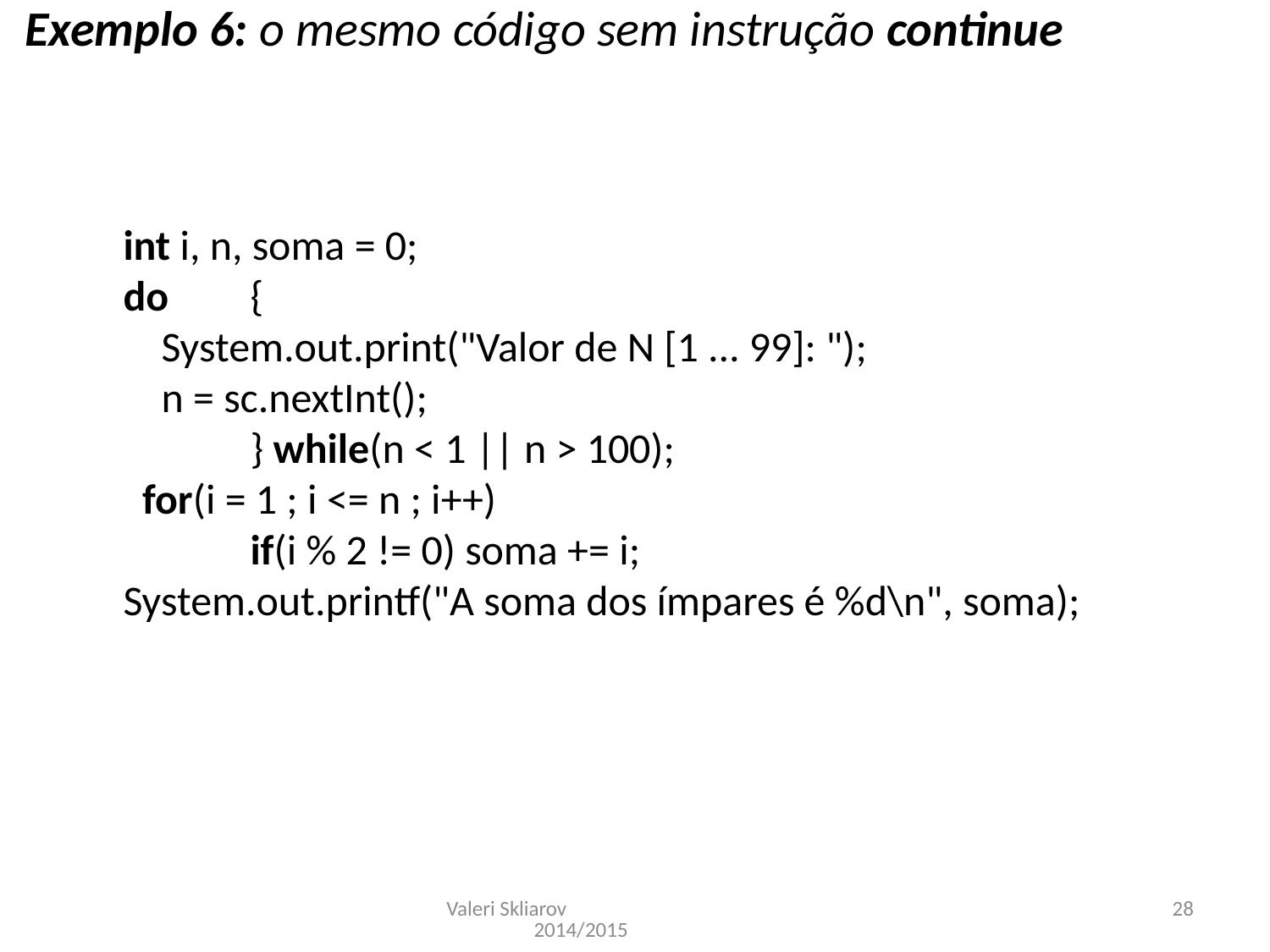

Exemplo 6: o mesmo código sem instrução continue
int i, n, soma = 0;
do	{
    System.out.print("Valor de N [1 ... 99]: ");
    n = sc.nextInt();
    	} while(n < 1 || n > 100);
  for(i = 1 ; i <= n ; i++)
	if(i % 2 != 0) soma += i;
System.out.printf("A soma dos ímpares é %d\n", soma);
Valeri Skliarov                                                                      2014/2015
28